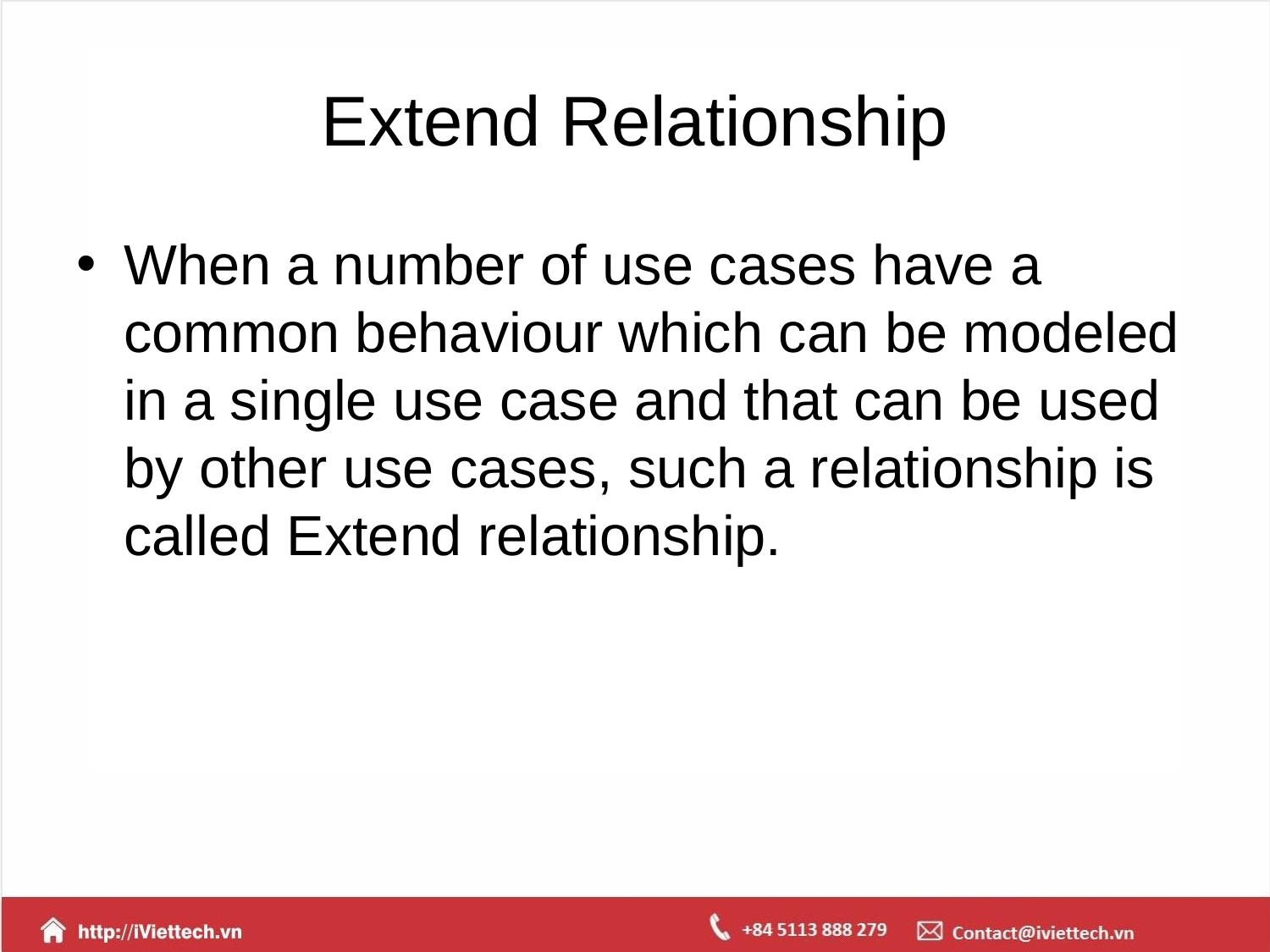

# Extend Relationship
When a number of use cases have a common behaviour which can be modeled in a single use case and that can be used by other use cases, such a relationship is called Extend relationship.